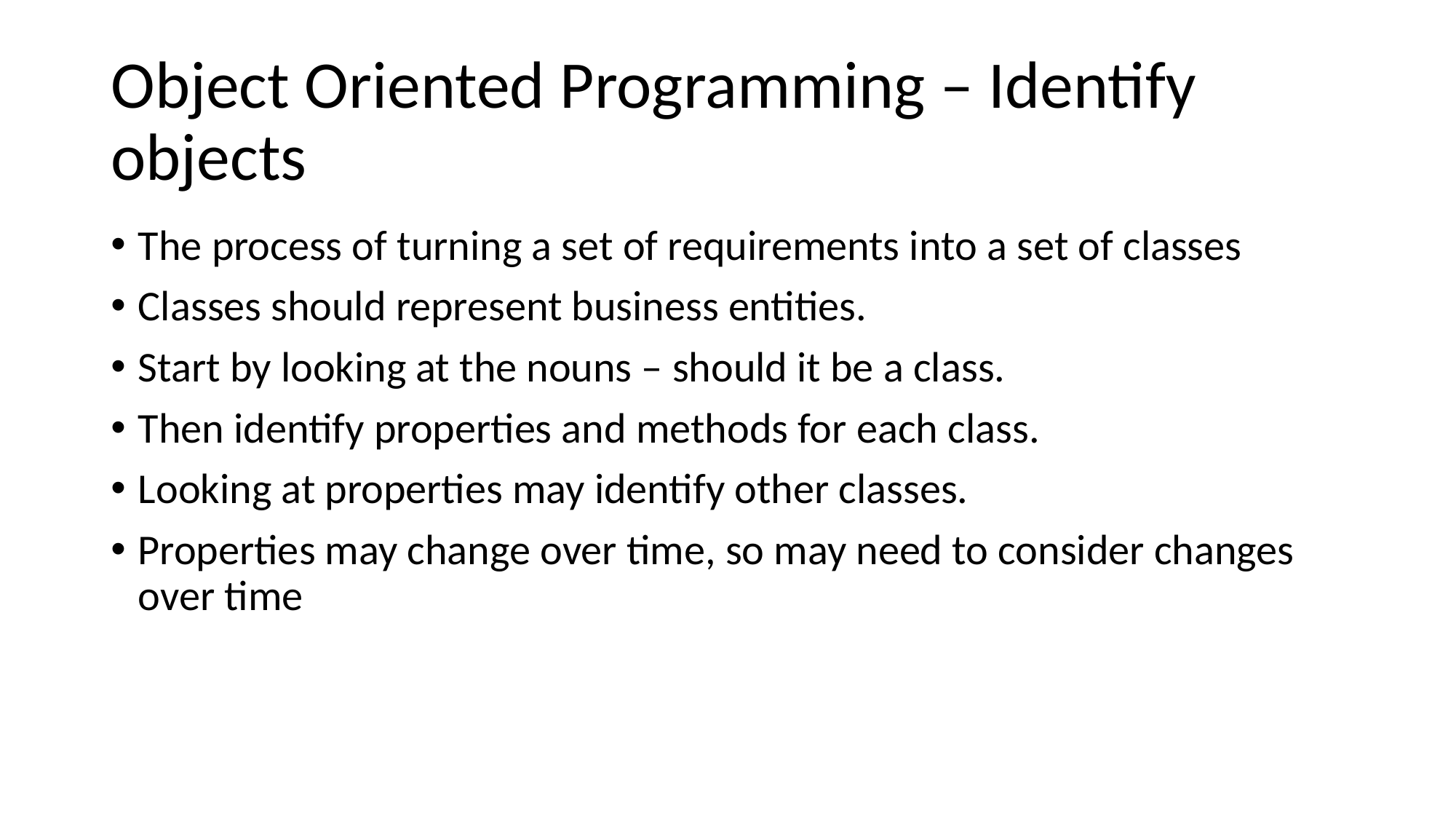

# Object Oriented Programming – Identify objects
The process of turning a set of requirements into a set of classes
Classes should represent business entities.
Start by looking at the nouns – should it be a class.
Then identify properties and methods for each class.
Looking at properties may identify other classes.
Properties may change over time, so may need to consider changes over time